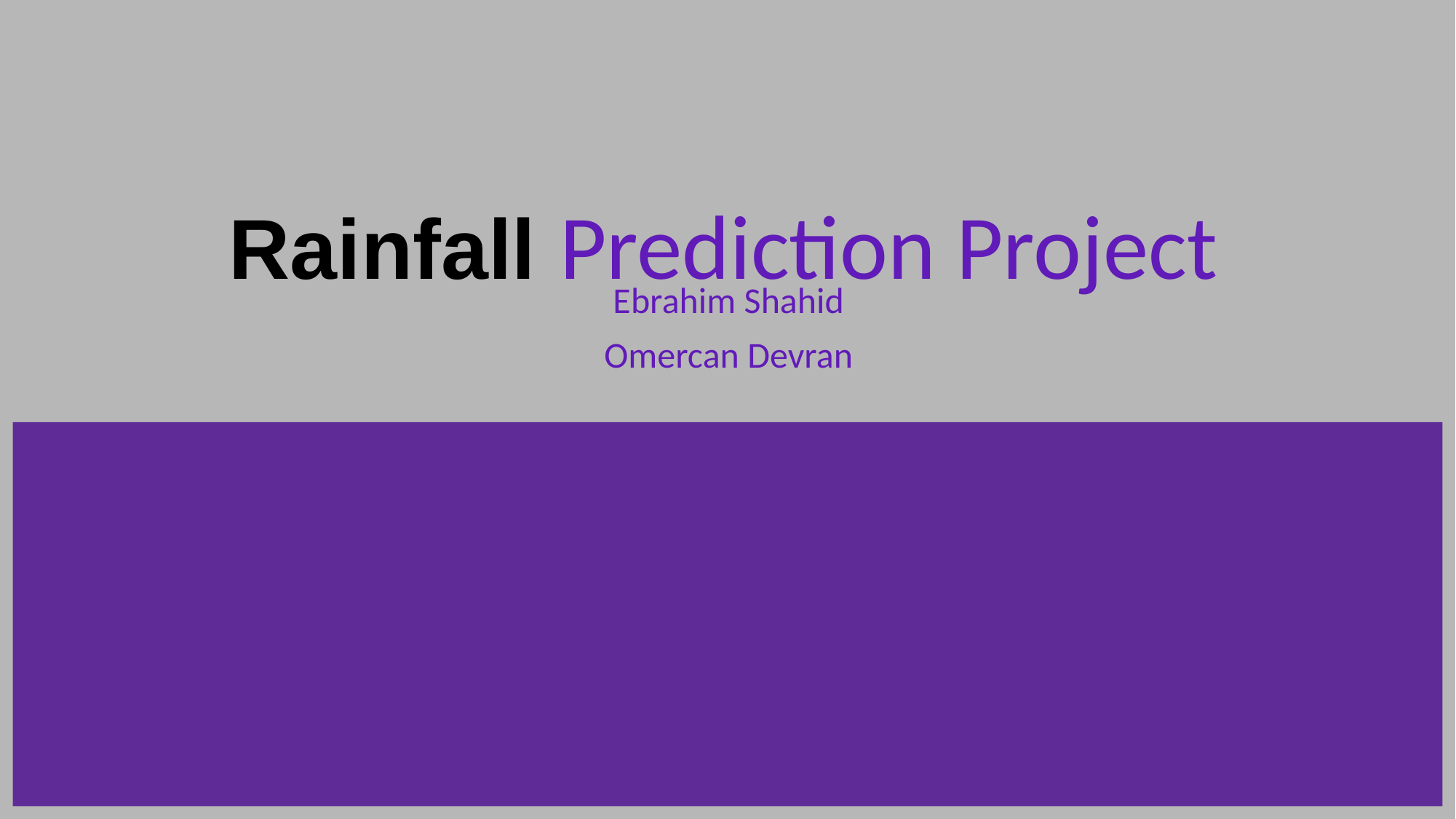

# Rainfall Prediction Project
Ebrahim Shahid
Omercan Devran